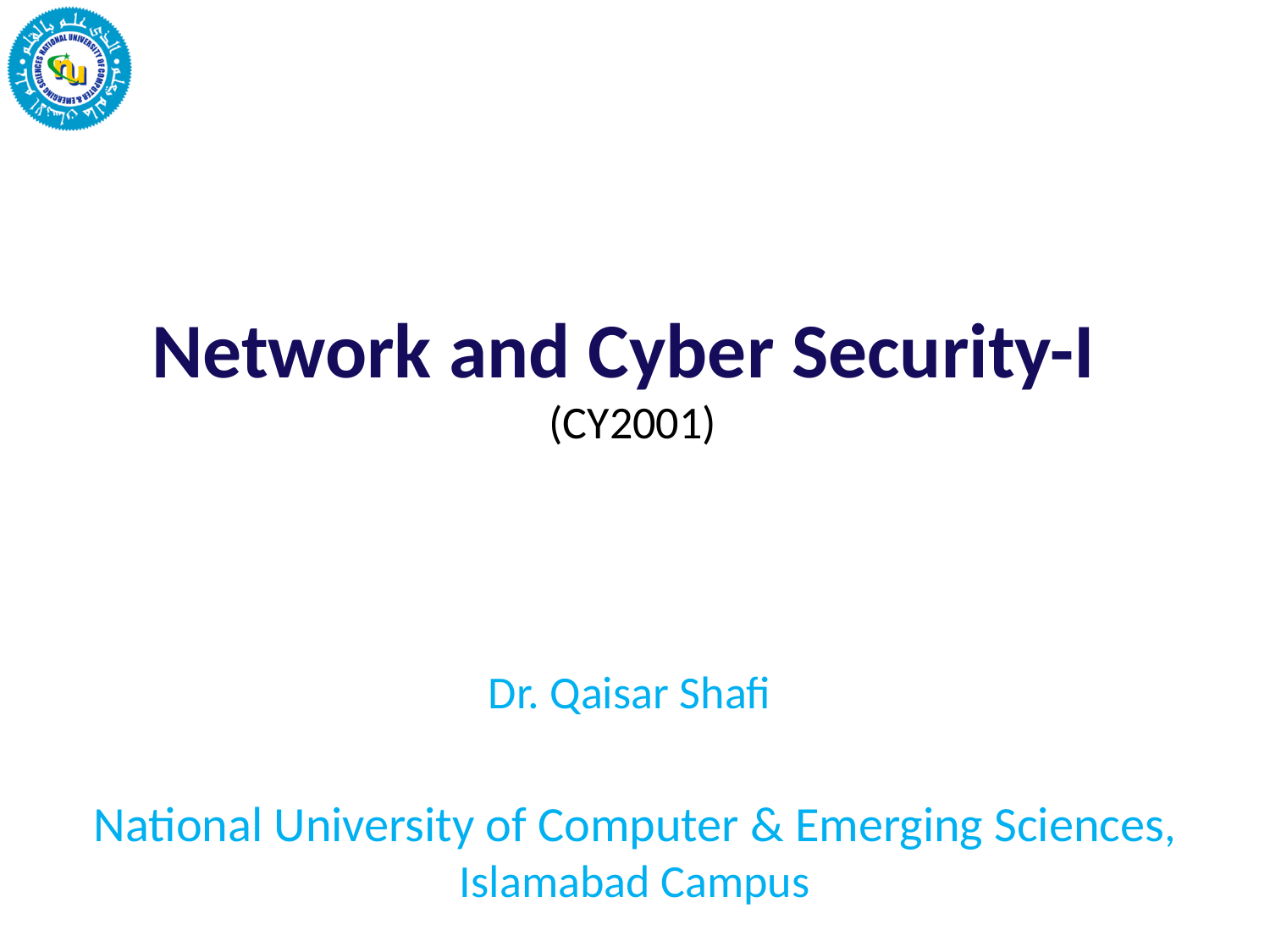

# Network and Cyber Security-I (CY2001)

Dr. Qaisar Shafi

National University of Computer & Emerging Sciences, Islamabad Campus